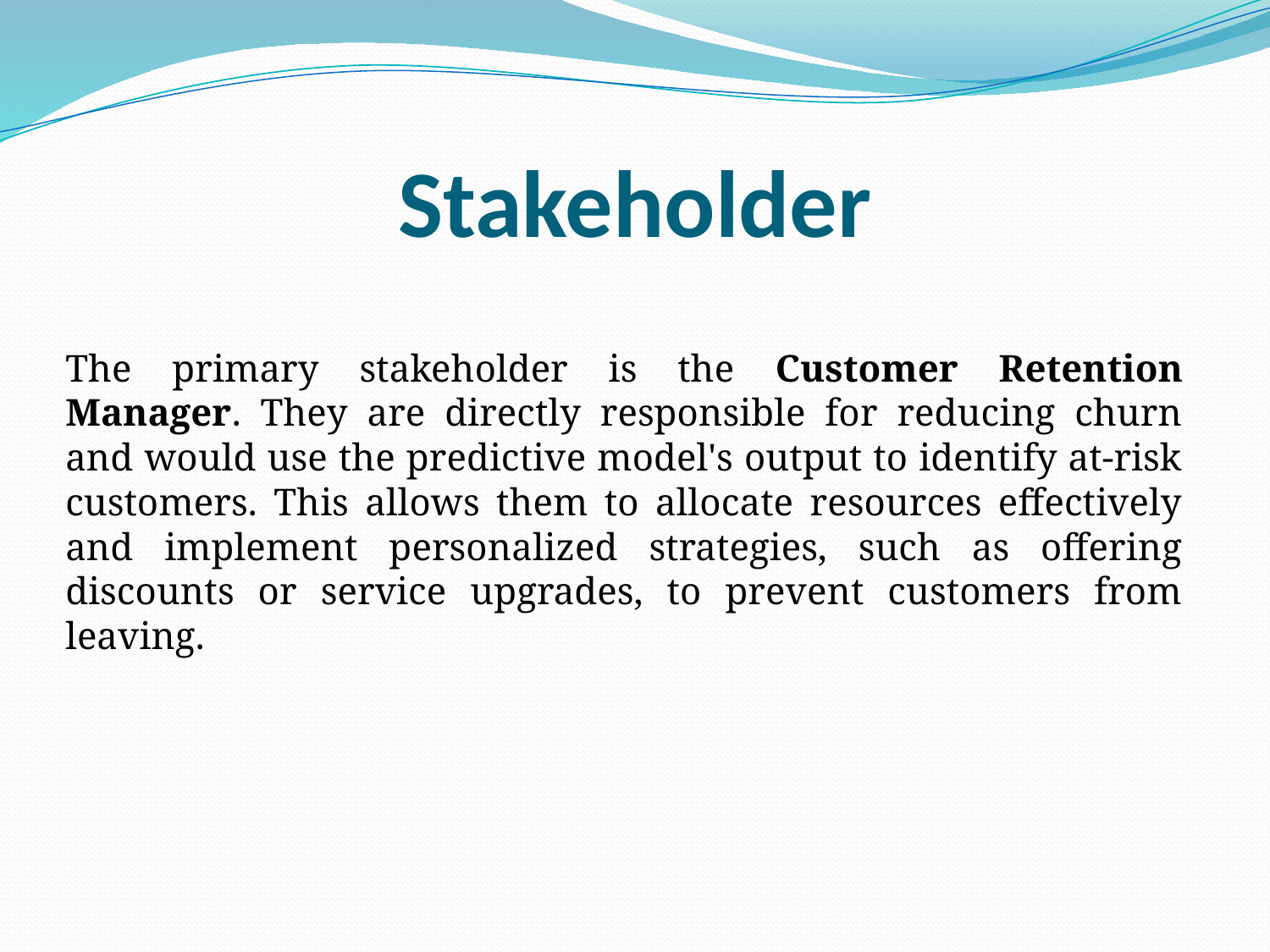

# Stakeholder
The primary stakeholder is the Customer Retention Manager. They are directly responsible for reducing churn and would use the predictive model's output to identify at-risk customers. This allows them to allocate resources effectively and implement personalized strategies, such as offering discounts or service upgrades, to prevent customers from leaving.